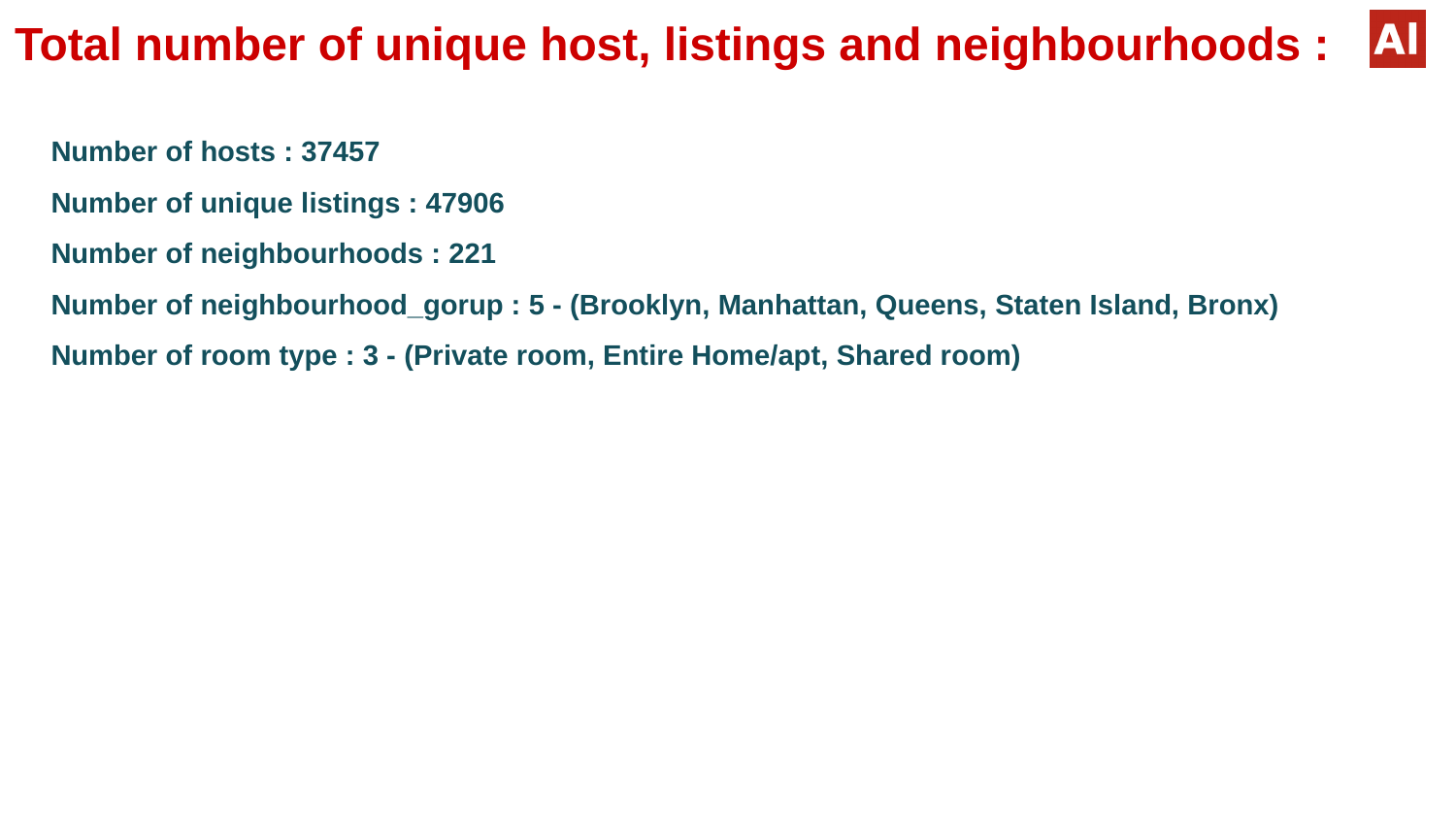

# Total number of unique host, listings and neighbourhoods :
Number of hosts : 37457
Number of unique listings : 47906
Number of neighbourhoods : 221
Number of neighbourhood_gorup : 5 - (Brooklyn, Manhattan, Queens, Staten Island, Bronx)
Number of room type : 3 - (Private room, Entire Home/apt, Shared room)